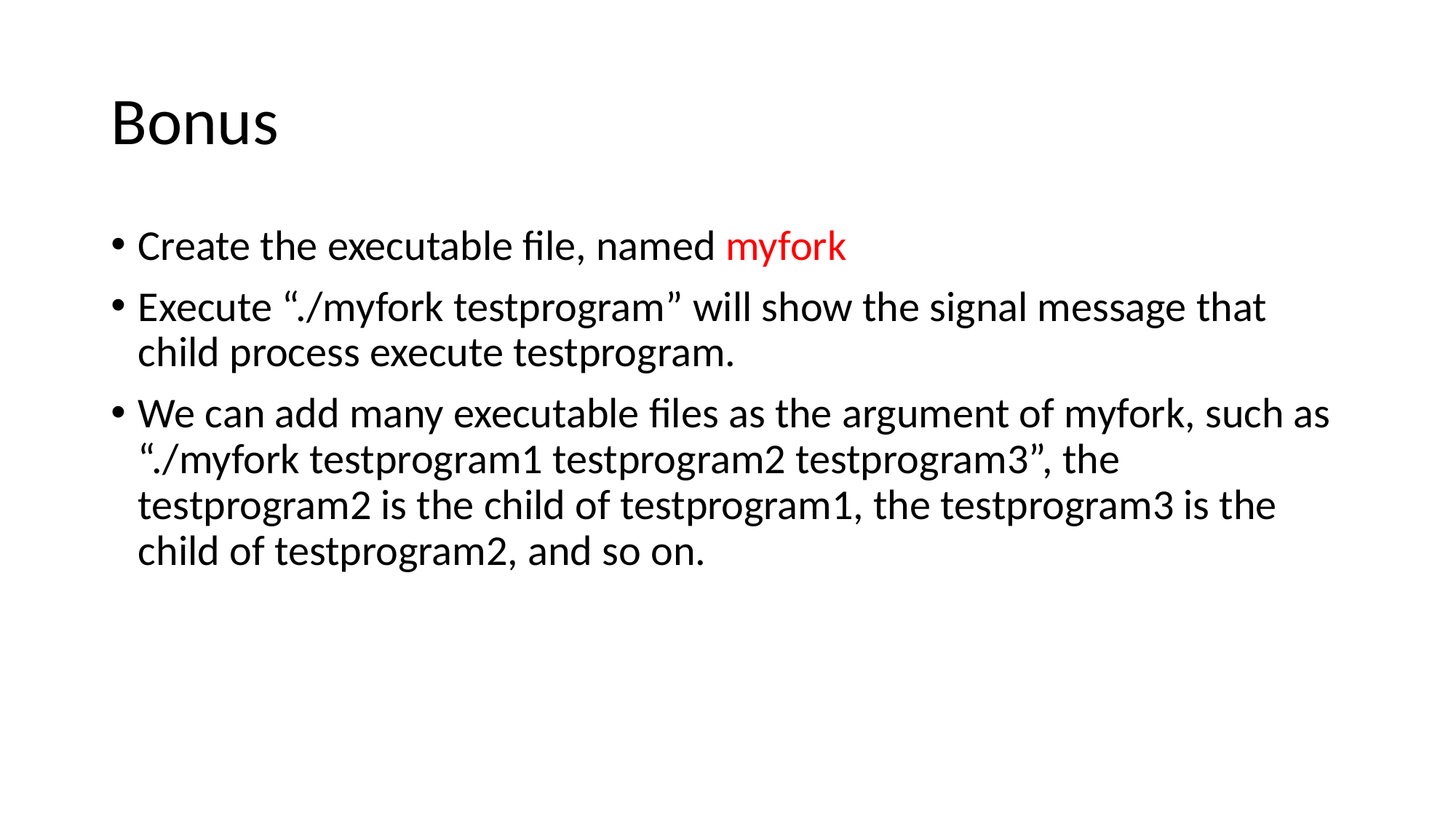

# Bonus
Create the executable file, named myfork
Execute “./myfork testprogram” will show the signal message that child process execute testprogram.
We can add many executable files as the argument of myfork, such as “./myfork testprogram1 testprogram2 testprogram3”, the testprogram2 is the child of testprogram1, the testprogram3 is the child of testprogram2, and so on.